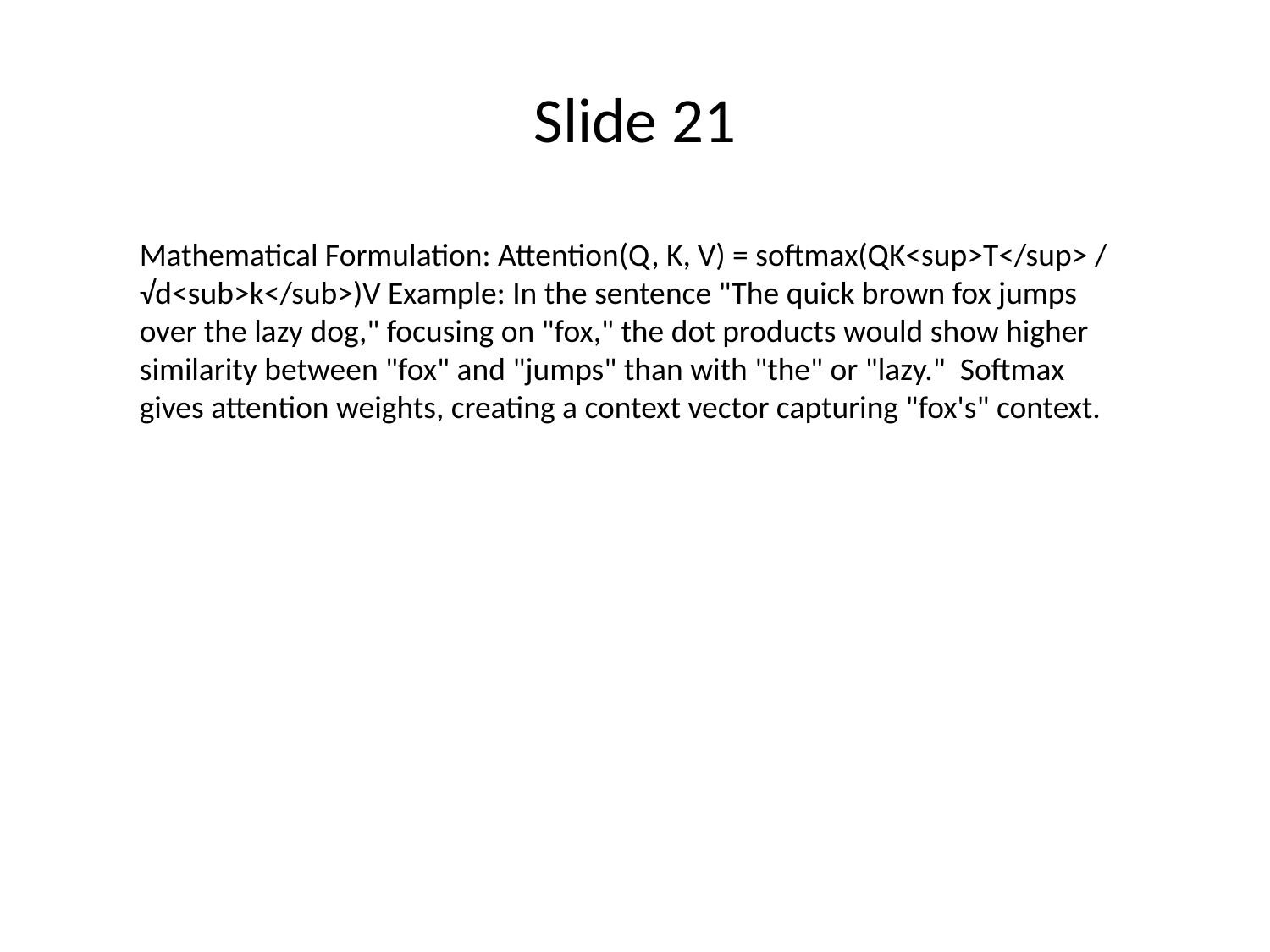

# Slide 21

Mathematical Formulation: Attention(Q, K, V) = softmax(QK<sup>T</sup> / √d<sub>k</sub>)V Example: In the sentence "The quick brown fox jumps over the lazy dog," focusing on "fox," the dot products would show higher similarity between "fox" and "jumps" than with "the" or "lazy."  Softmax gives attention weights, creating a context vector capturing "fox's" context.